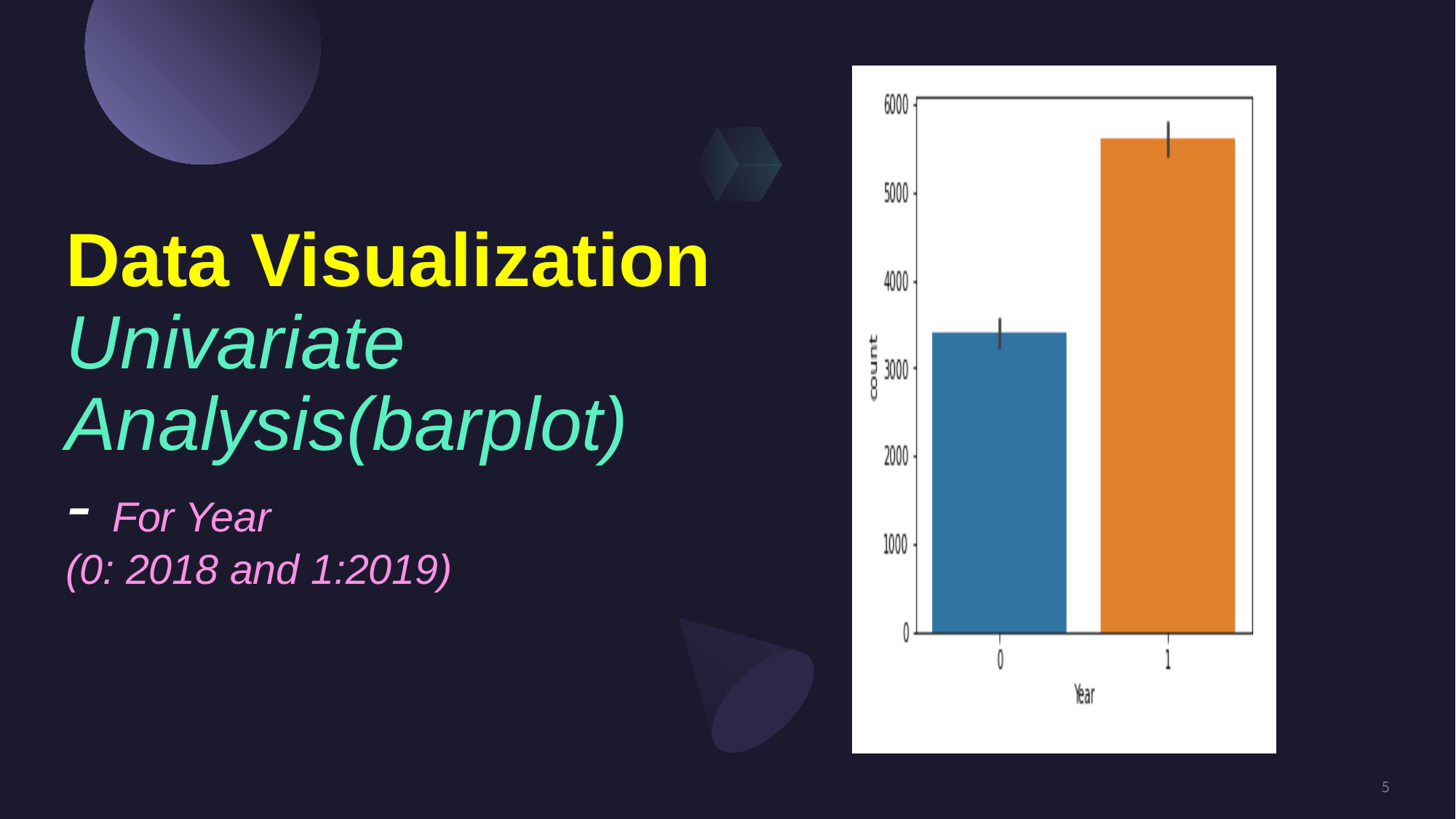

### Chart

| Category |
|---|

# Data Visualization Univariate Analysis(barplot) - For Year (0: 2018 and 1:2019)

5